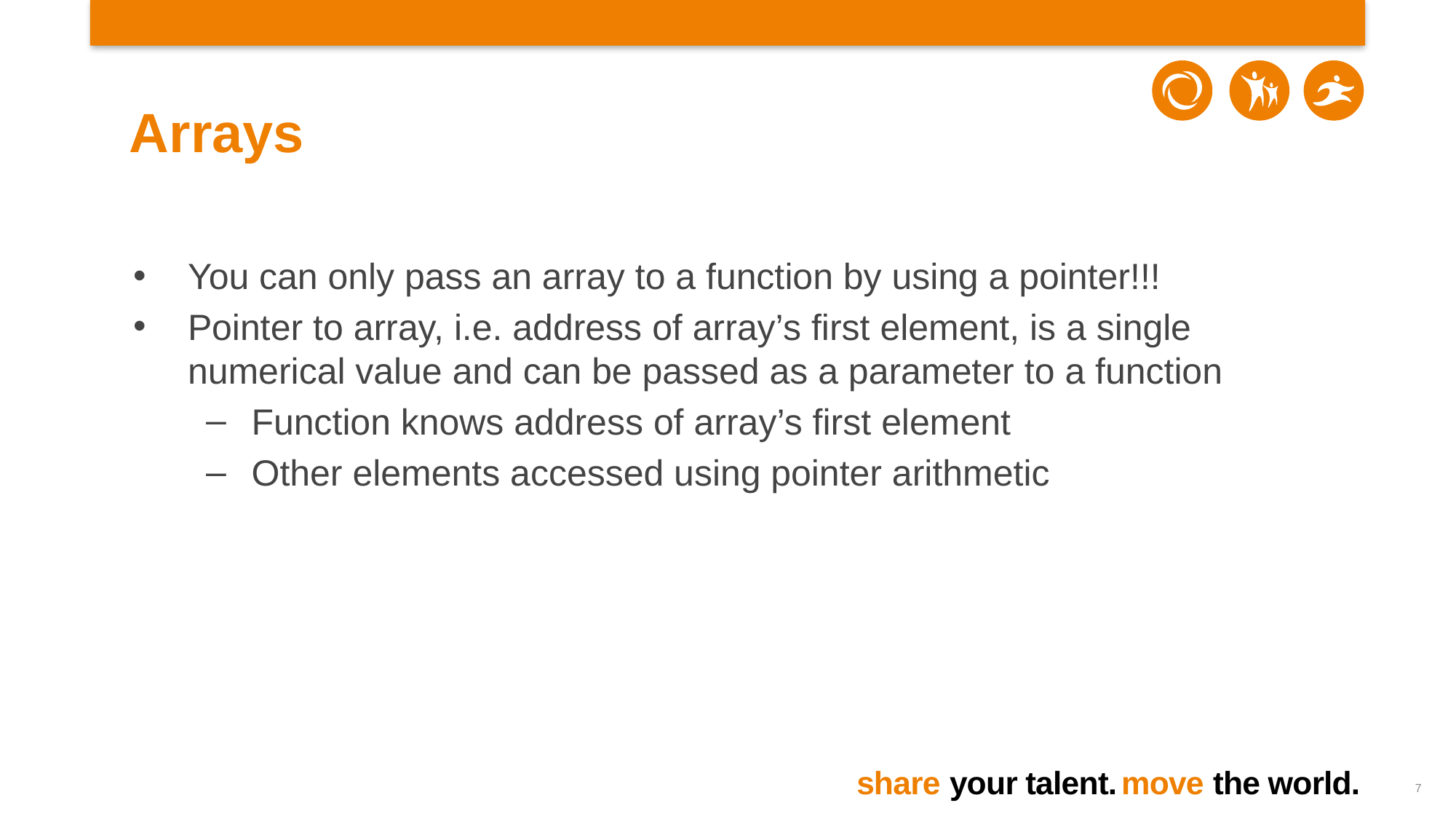

# Arrays
You can only pass an array to a function by using a pointer!!!
Pointer to array, i.e. address of array’s first element, is a single numerical value and can be passed as a parameter to a function
Function knows address of array’s first element
Other elements accessed using pointer arithmetic

7